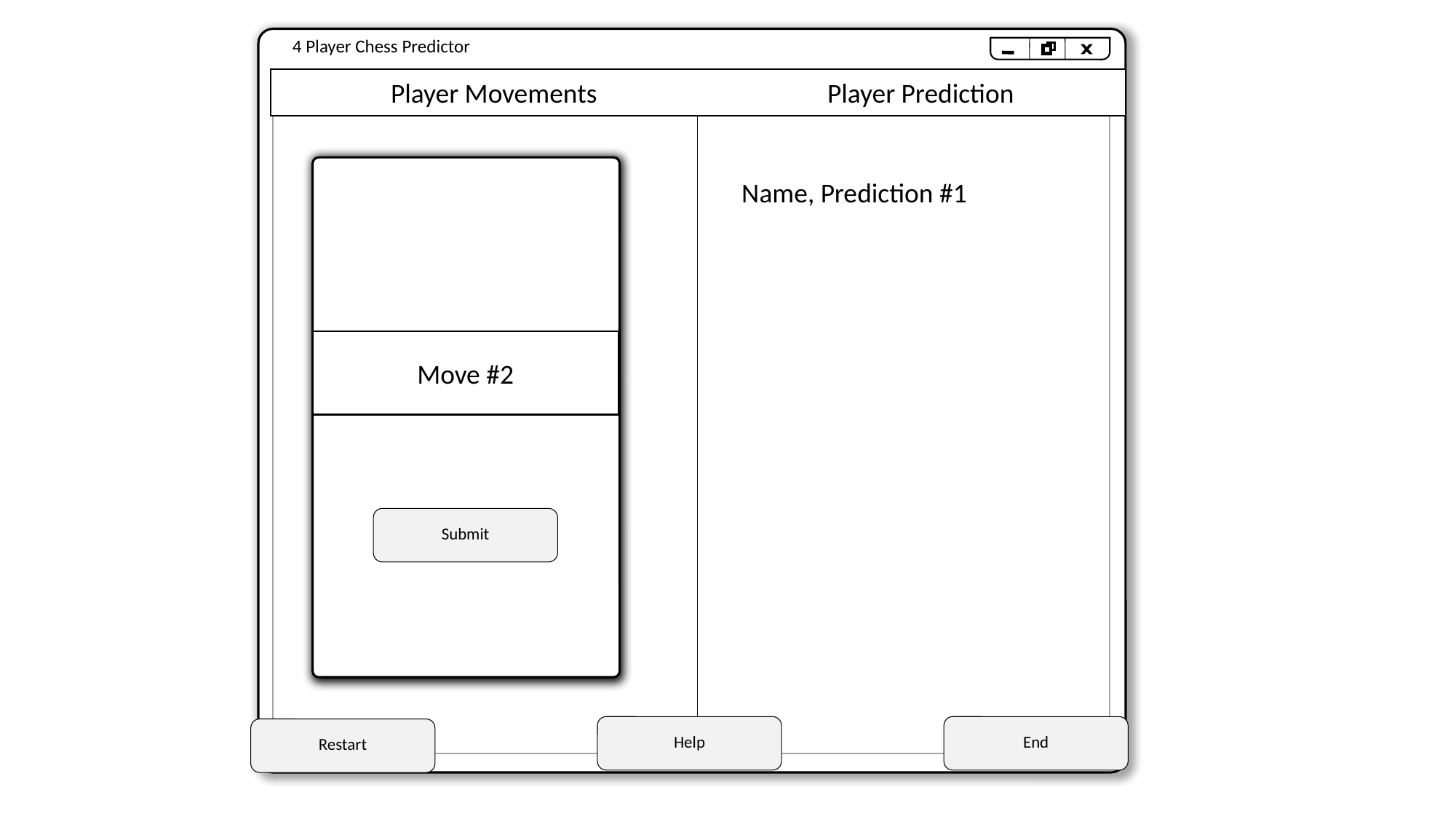

4 Player Chess Predictor

	Player Movements			Player Prediction

You clicked
# Name, Prediction #1
Move #2
Submit
Help
End
Restart